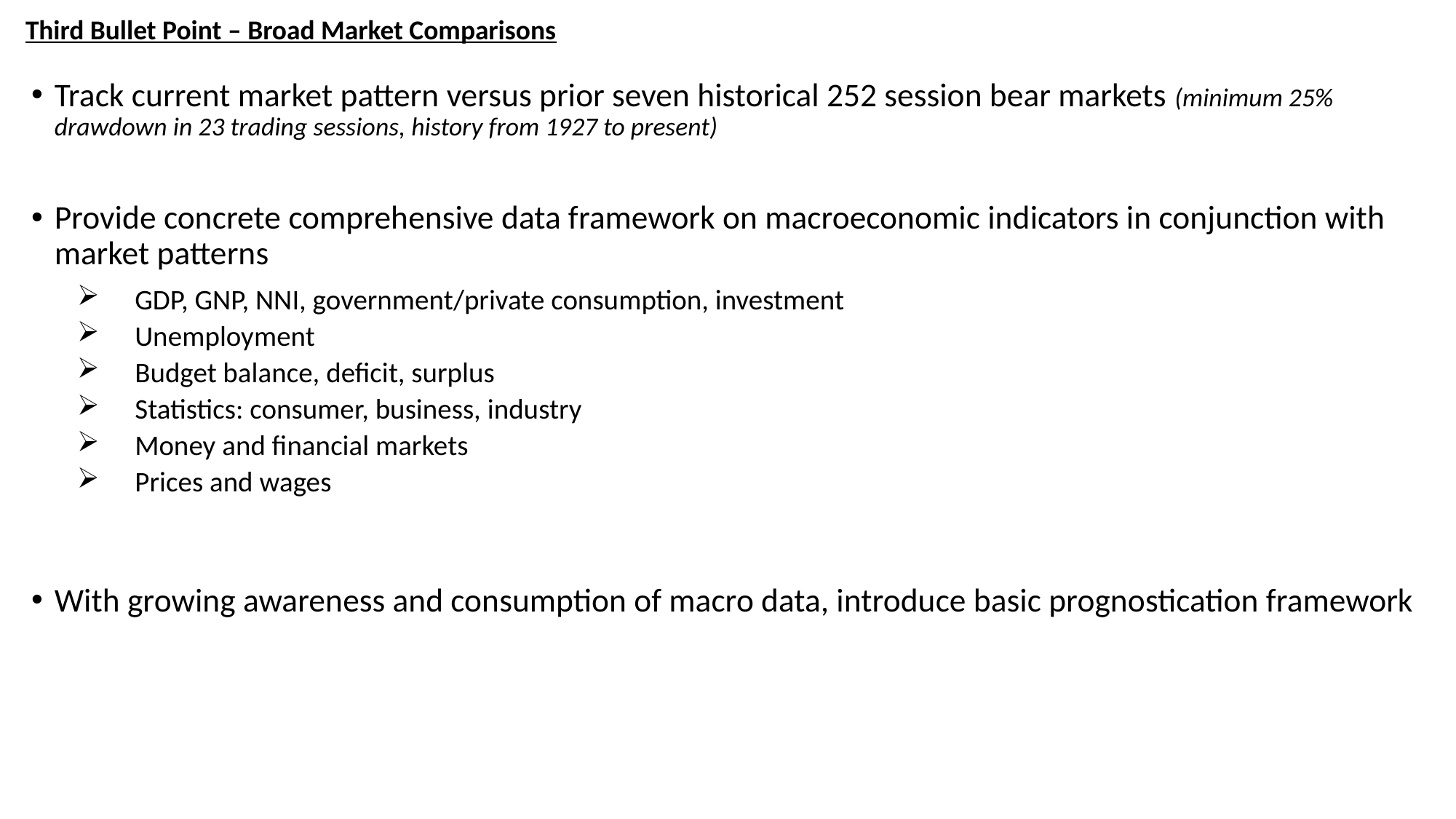

Third Bullet Point – Broad Market Comparisons
Track current market pattern versus prior seven historical 252 session bear markets (minimum 25% drawdown in 23 trading sessions, history from 1927 to present)

Provide concrete comprehensive data framework on macroeconomic indicators in conjunction with market patterns
GDP, GNP, NNI, government/private consumption, investment
Unemployment
Budget balance, deficit, surplus
Statistics: consumer, business, industry
Money and financial markets
Prices and wages

With growing awareness and consumption of macro data, introduce basic prognostication framework